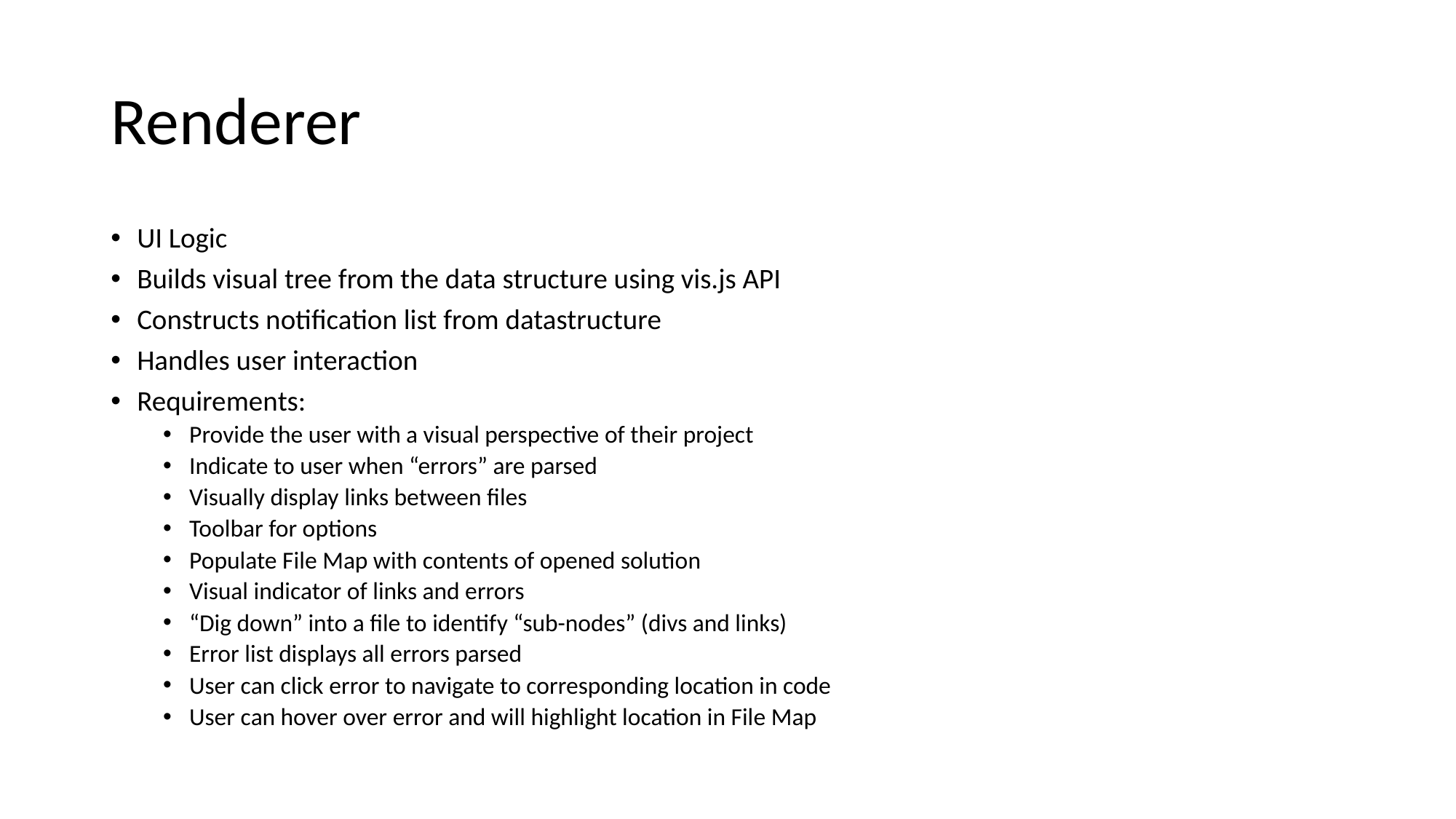

# Renderer
UI Logic
Builds visual tree from the data structure using vis.js API
Constructs notification list from datastructure
Handles user interaction
Requirements:
Provide the user with a visual perspective of their project
Indicate to user when “errors” are parsed
Visually display links between files
Toolbar for options
Populate File Map with contents of opened solution
Visual indicator of links and errors
“Dig down” into a file to identify “sub-nodes” (divs and links)
Error list displays all errors parsed
User can click error to navigate to corresponding location in code
User can hover over error and will highlight location in File Map